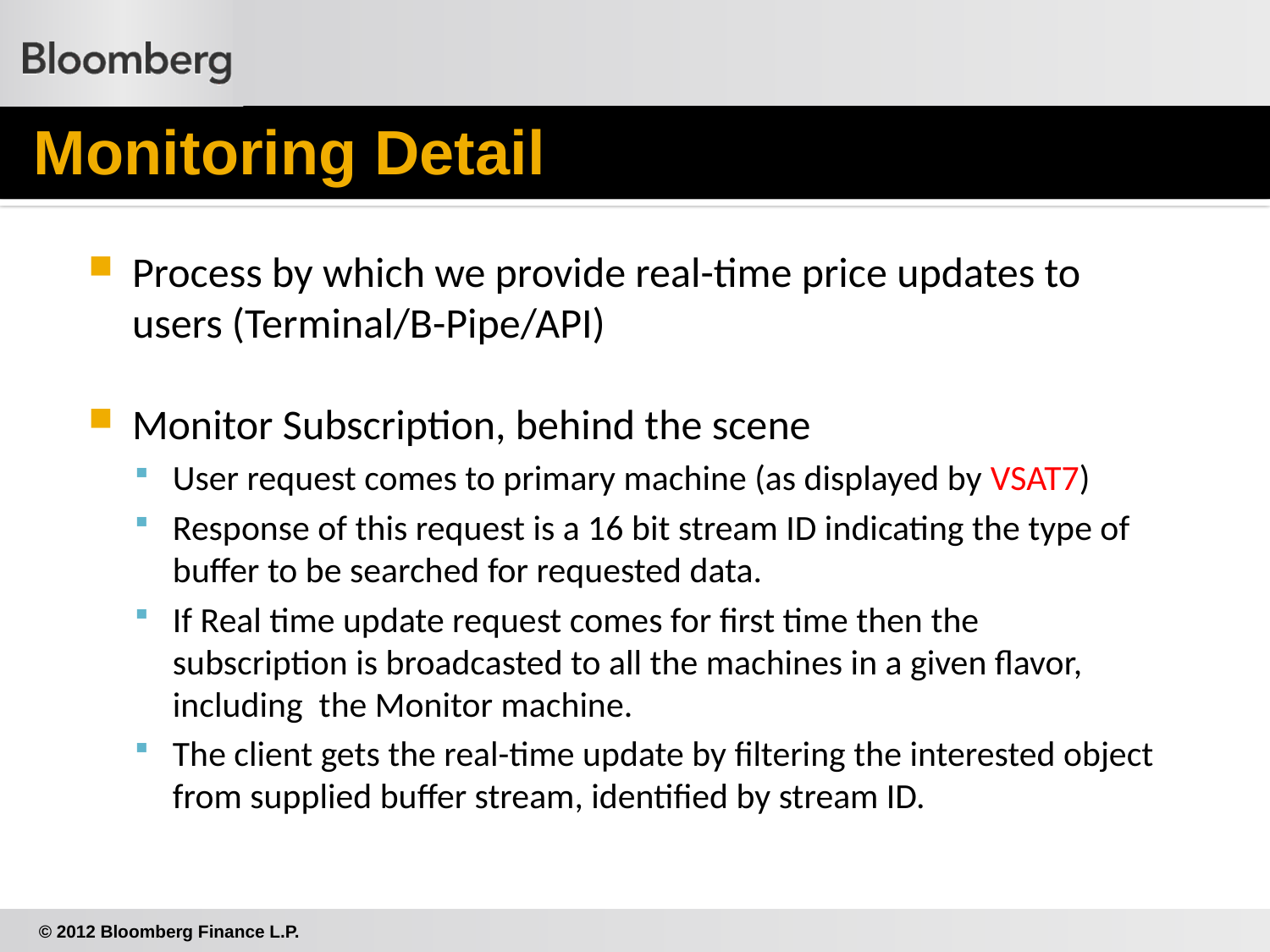

# Monitoring Detail
Process by which we provide real-time price updates to users (Terminal/B-Pipe/API)

Monitor Subscription, behind the scene
User request comes to primary machine (as displayed by VSAT7)
Response of this request is a 16 bit stream ID indicating the type of buffer to be searched for requested data.
If Real time update request comes for first time then the subscription is broadcasted to all the machines in a given flavor, including  the Monitor machine.
The client gets the real-time update by filtering the interested object from supplied buffer stream, identified by stream ID.